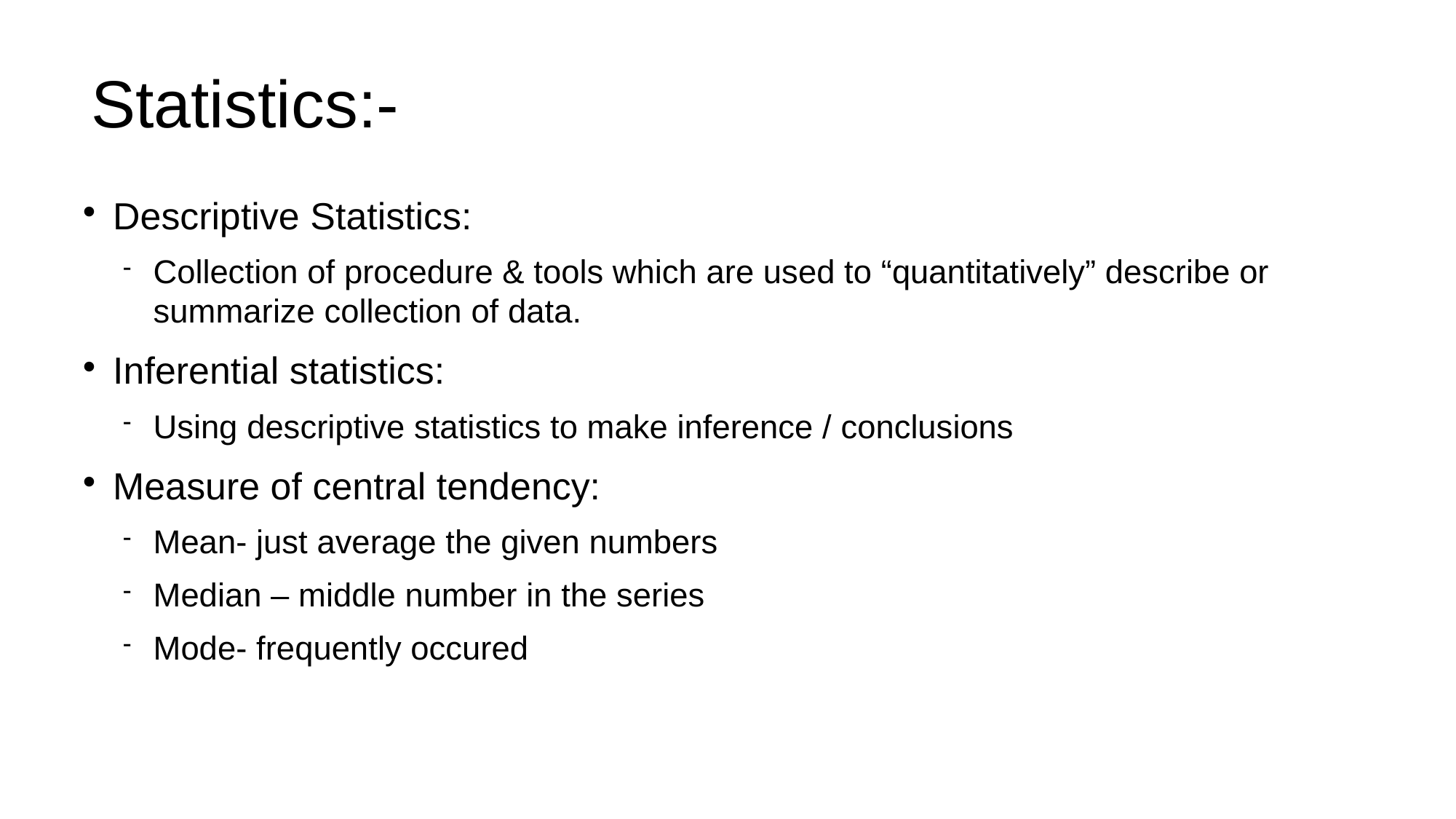

Statistics:-
Descriptive Statistics:
Collection of procedure & tools which are used to “quantitatively” describe or summarize collection of data.
Inferential statistics:
Using descriptive statistics to make inference / conclusions
Measure of central tendency:
Mean- just average the given numbers
Median – middle number in the series
Mode- frequently occured